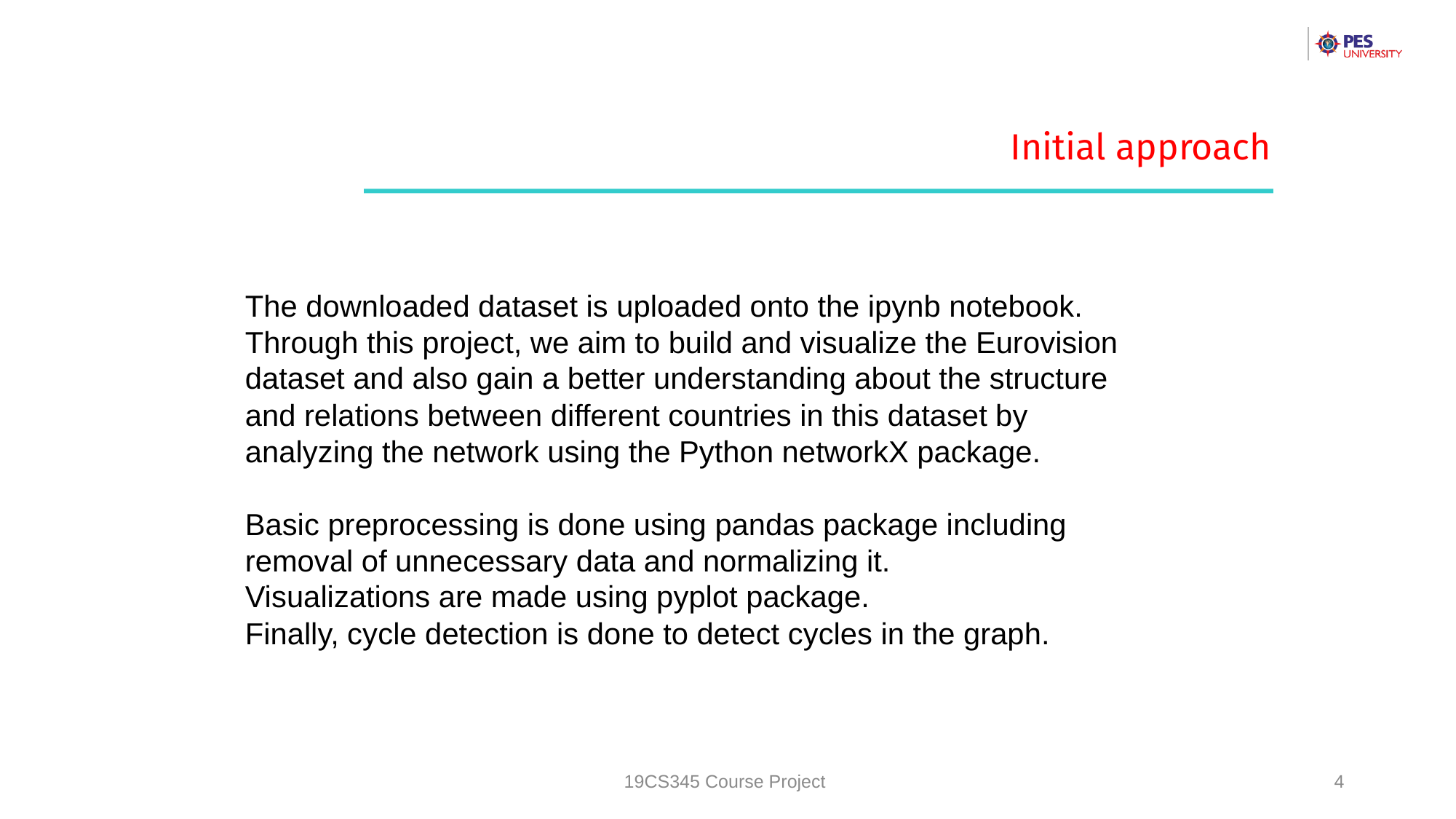

Initial approach

The downloaded dataset is uploaded onto the ipynb notebook.
Through this project, we aim to build and visualize the Eurovision dataset and also gain a better understanding about the structure and relations between different countries in this dataset by analyzing the network using the Python networkX package.

Basic preprocessing is done using pandas package including removal of unnecessary data and normalizing it.
Visualizations are made using pyplot package.
Finally, cycle detection is done to detect cycles in the graph.
19CS345 Course Project
4